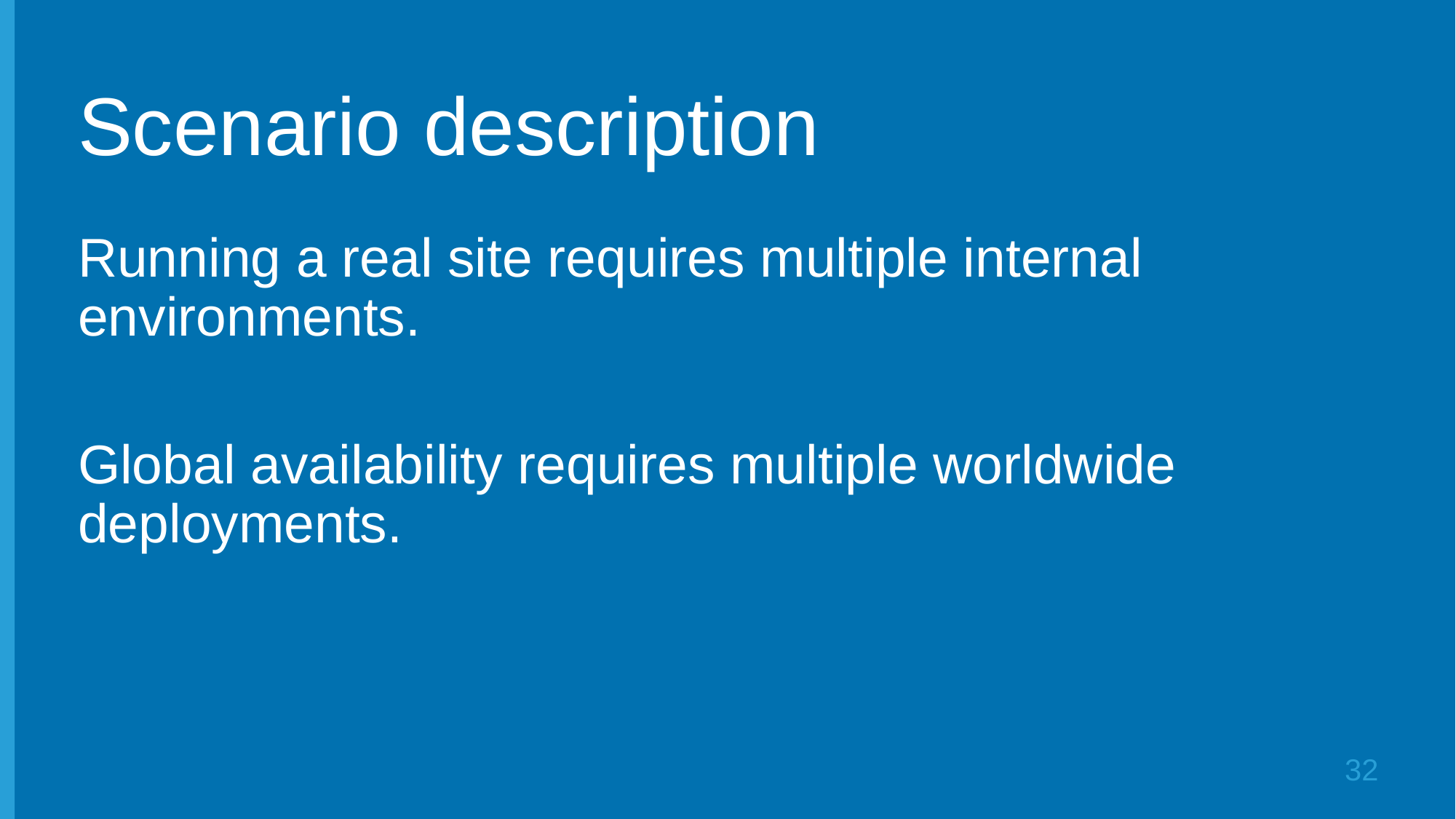

# Scenario description
Running a real site requires multiple internal environments.

Global availability requires multiple worldwide deployments.

32